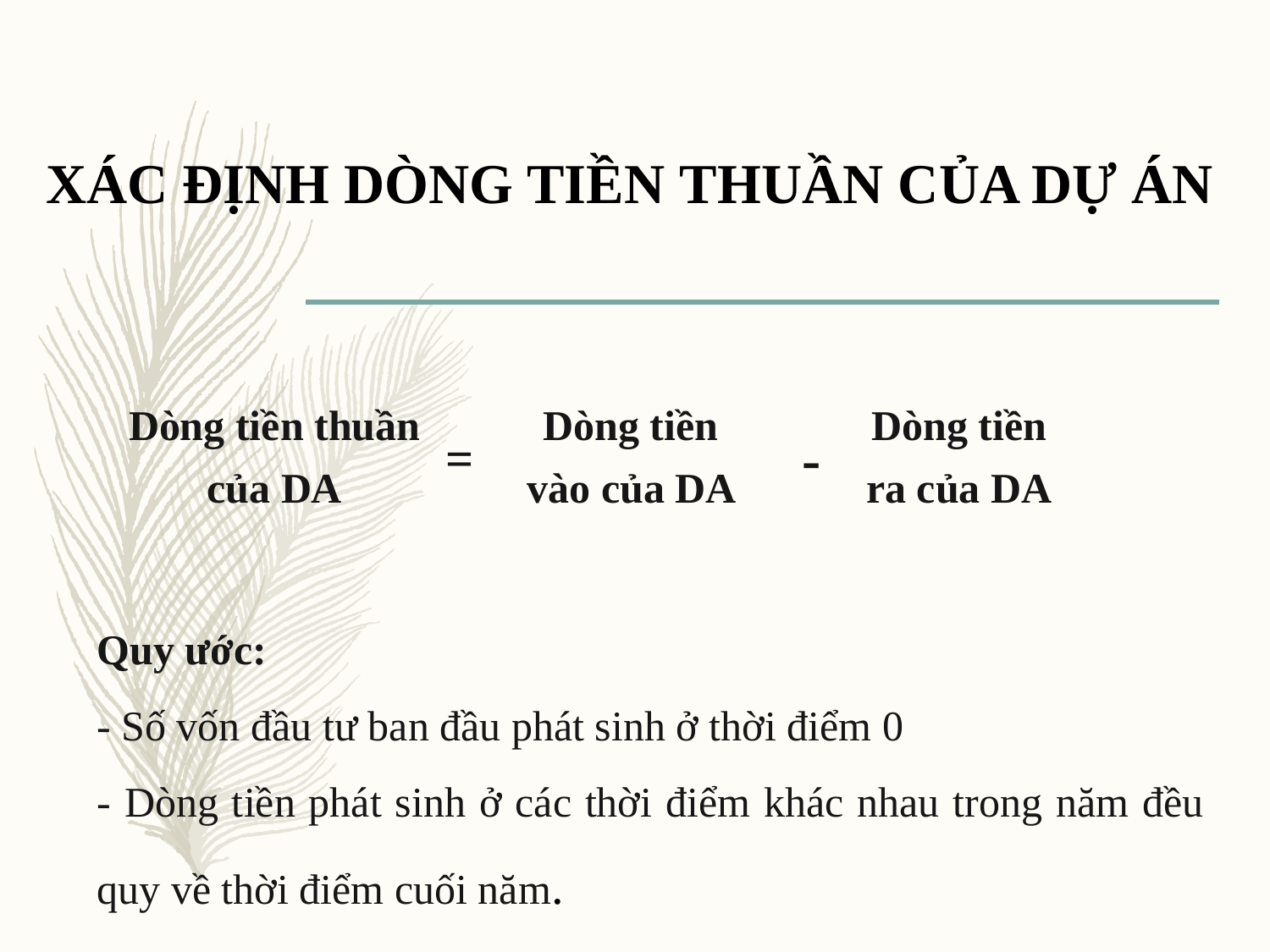

# XÁC ĐỊNH DÒNG TIỀN THUẦN CỦA DỰ ÁN
| Dòng tiền thuần của DA | = | Dòng tiền vào của DA | - | Dòng tiền ra của DA |
| --- | --- | --- | --- | --- |
Quy ước:
- Số vốn đầu tư ban đầu phát sinh ở thời điểm 0
- Dòng tiền phát sinh ở các thời điểm khác nhau trong năm đều quy về thời điểm cuối năm.